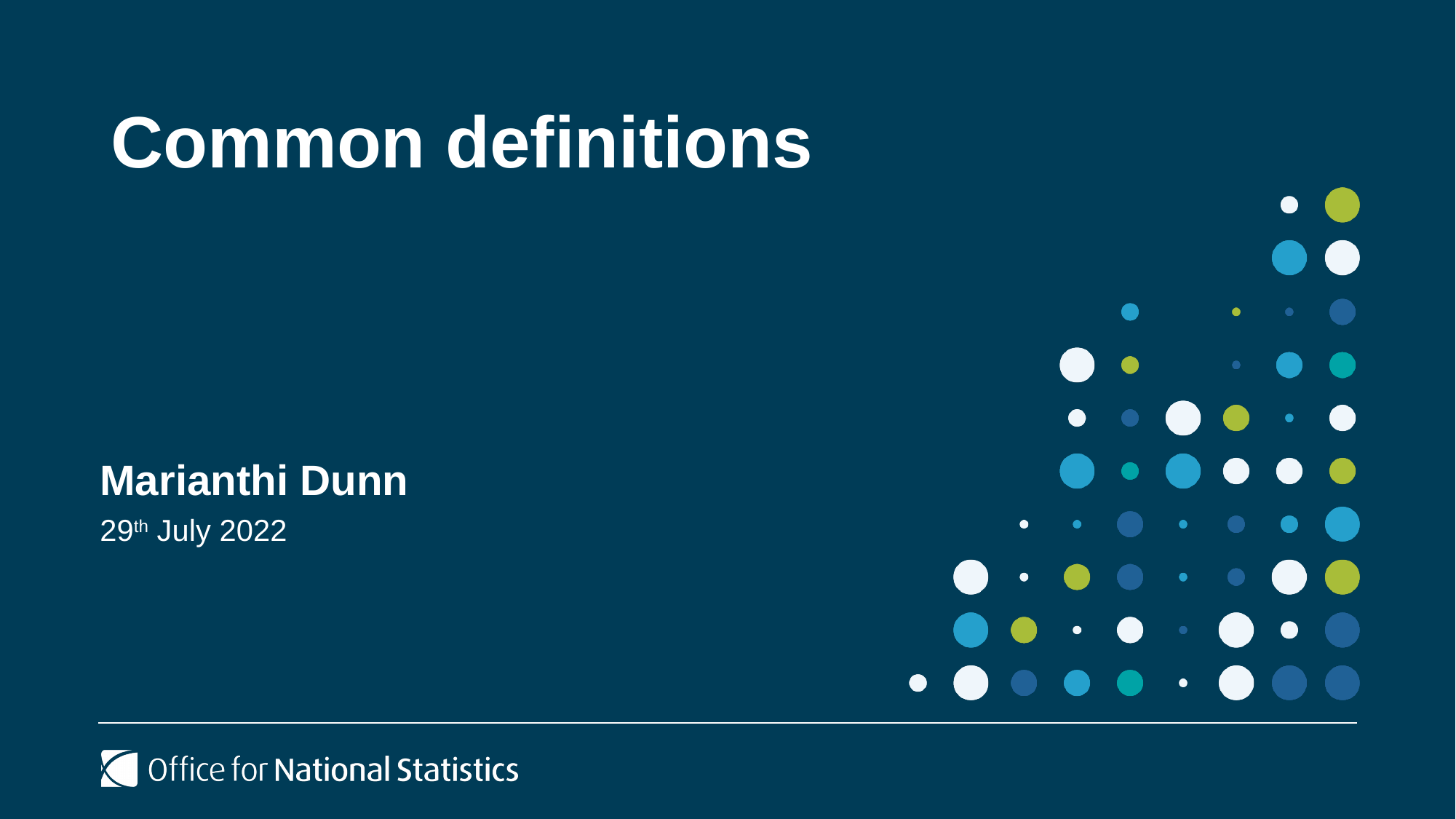

# Common definitions
Marianthi Dunn
29th July 2022